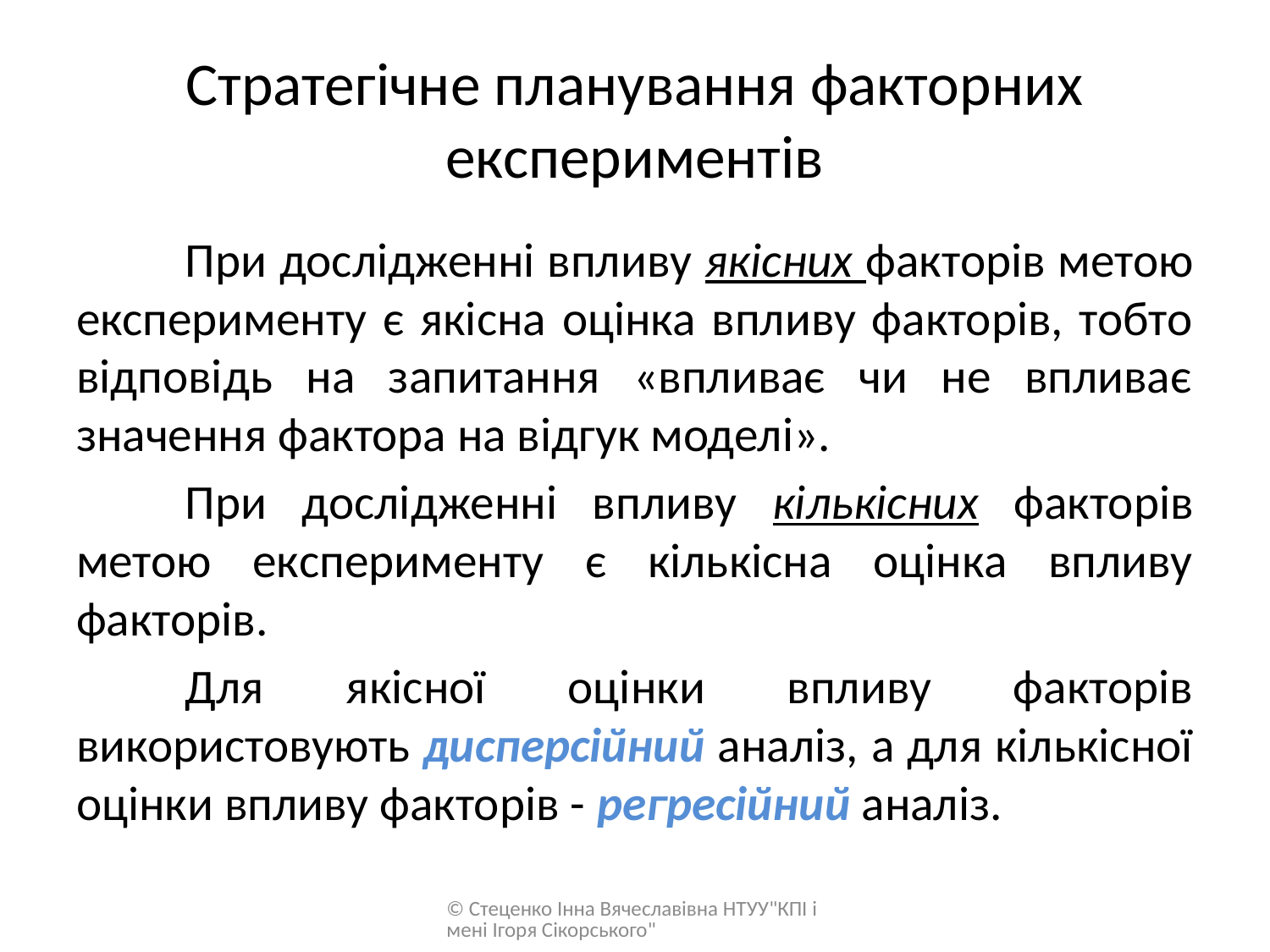

# Стратегічне планування факторних експериментів
	При дослідженні впливу якісних факторів метою експерименту є якісна оцінка впливу факторів, тобто відповідь на запитання «впливає чи не впливає значення фактора на відгук моделі».
	При дослідженні впливу кількісних факторів метою експерименту є кількісна оцінка впливу факторів.
	Для якісної оцінки впливу факторів використовують дисперсійний аналіз, а для кількісної оцінки впливу факторів - регресійний аналіз.
© Стеценко Інна Вячеславівна НТУУ"КПІ імені Ігоря Сікорського"